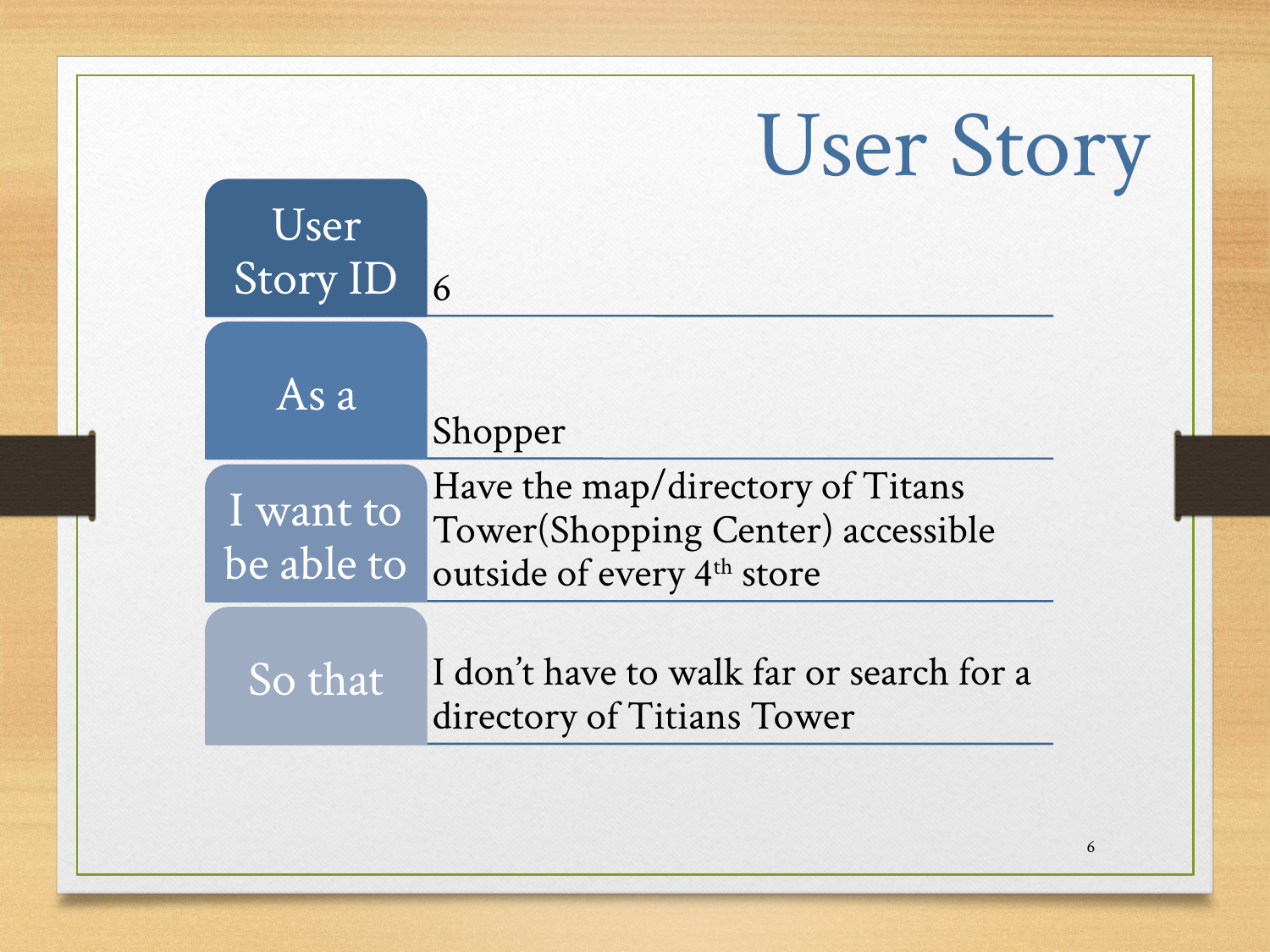

User Story
6
User Story ID
Shopper
As a
Have the map/directory of Titans Tower(Shopping Center) accessible outside of every 4th store
I want to be able to
I don’t have to walk far or search for a directory of Titians Tower
So that
6